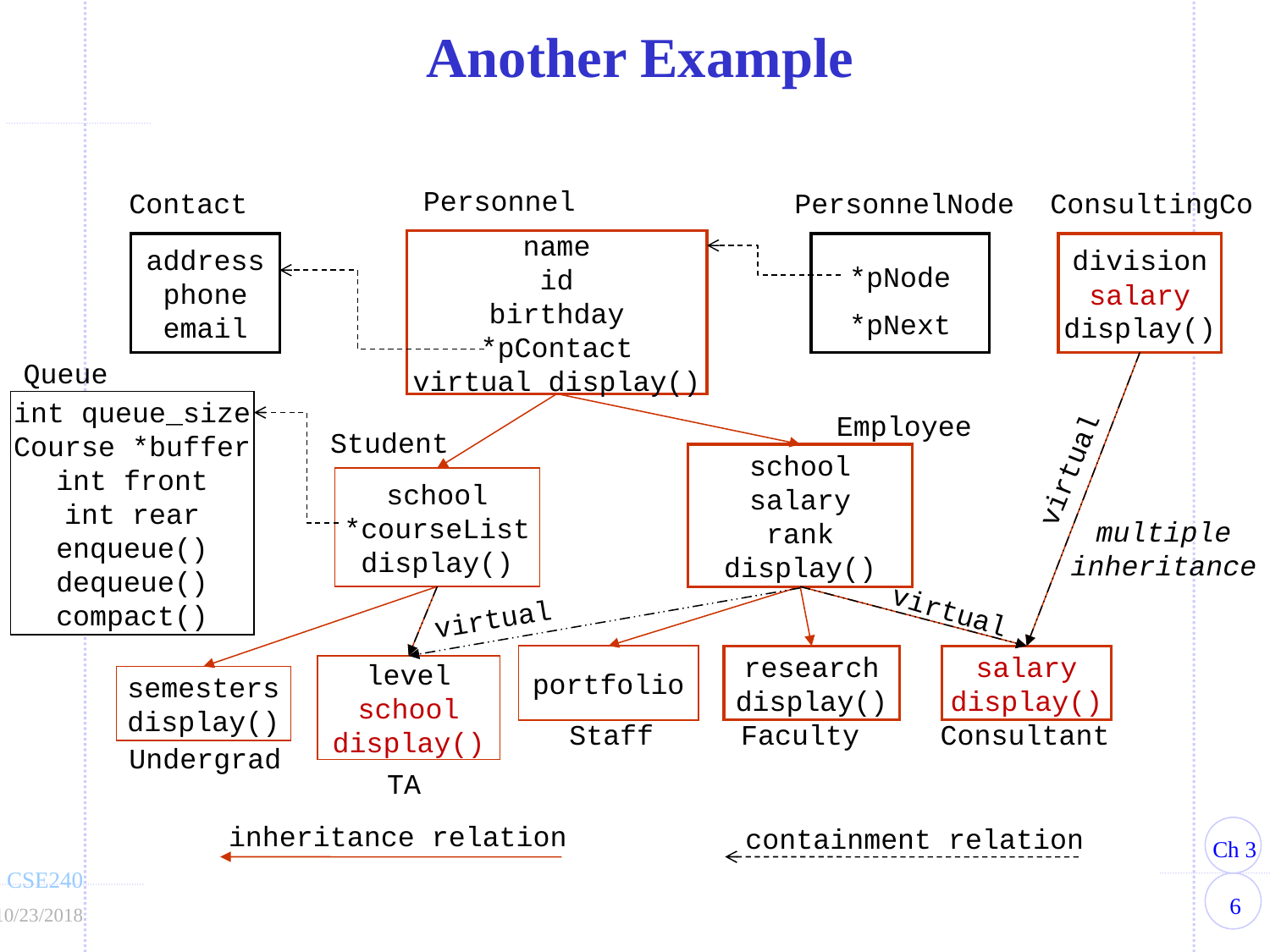

# Another Example
Personnel
Contact
PersonnelNode
address
phone
email
*pNode
*pNext

Queue
int queue_size
Course *buffer
int front
int rear
enqueue()
dequeue()
compact()

containment relation

ConsultingCo
name
id
birthday
*pContact
virtual display()
division
wage
display()
salary
Employee
Student
school
salary
rank
display()
virtual
school
*courseList
display()
multiple
inheritance
virtual
virtual
portfolio
research
display()
salary
display()
level
school
display()
semesters
display()
Staff
Faculty
Consultant
Undergrad
TA
inheritance relation